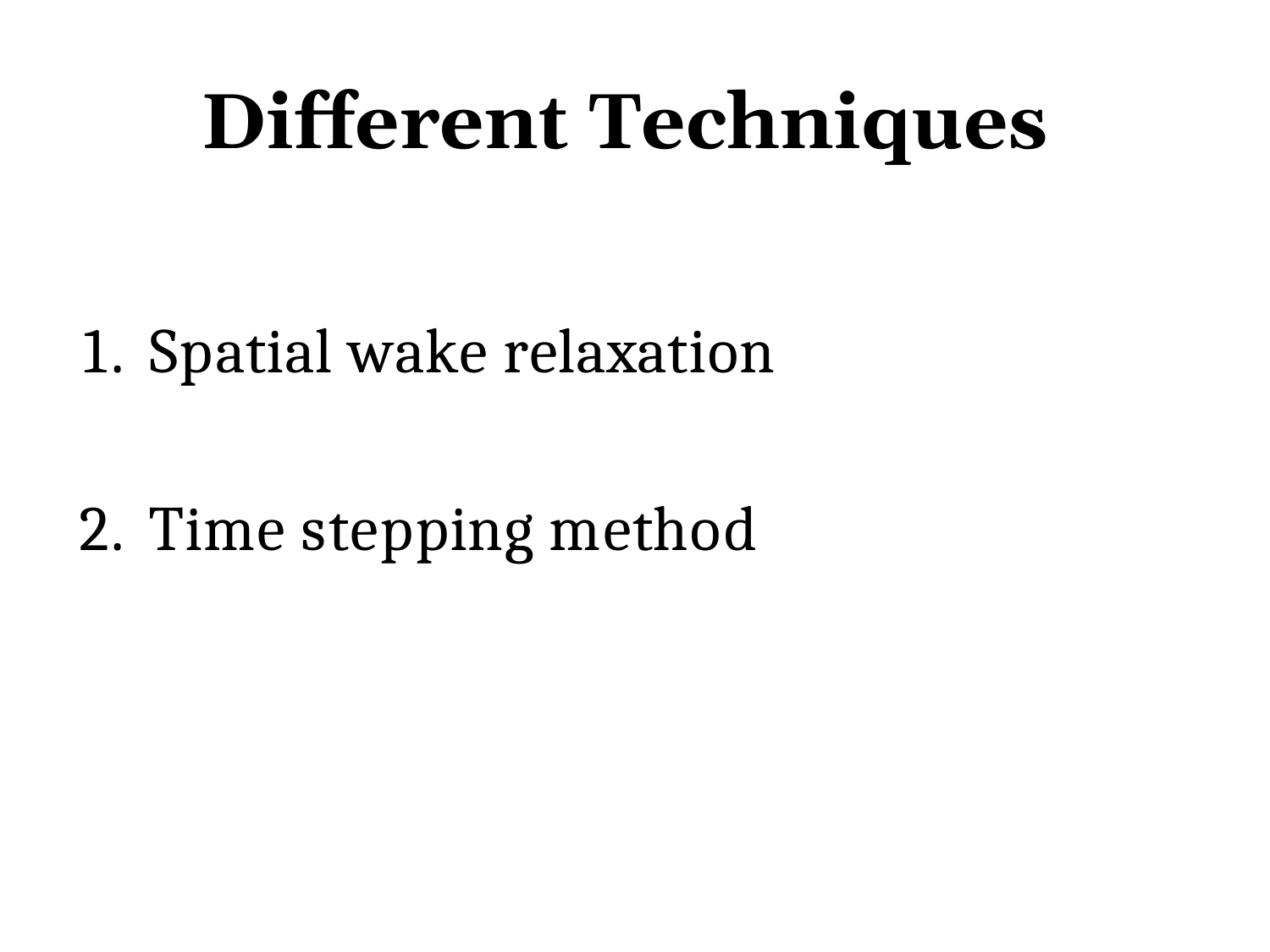

# Different Techniques

Spatial wake relaxation

Time stepping method